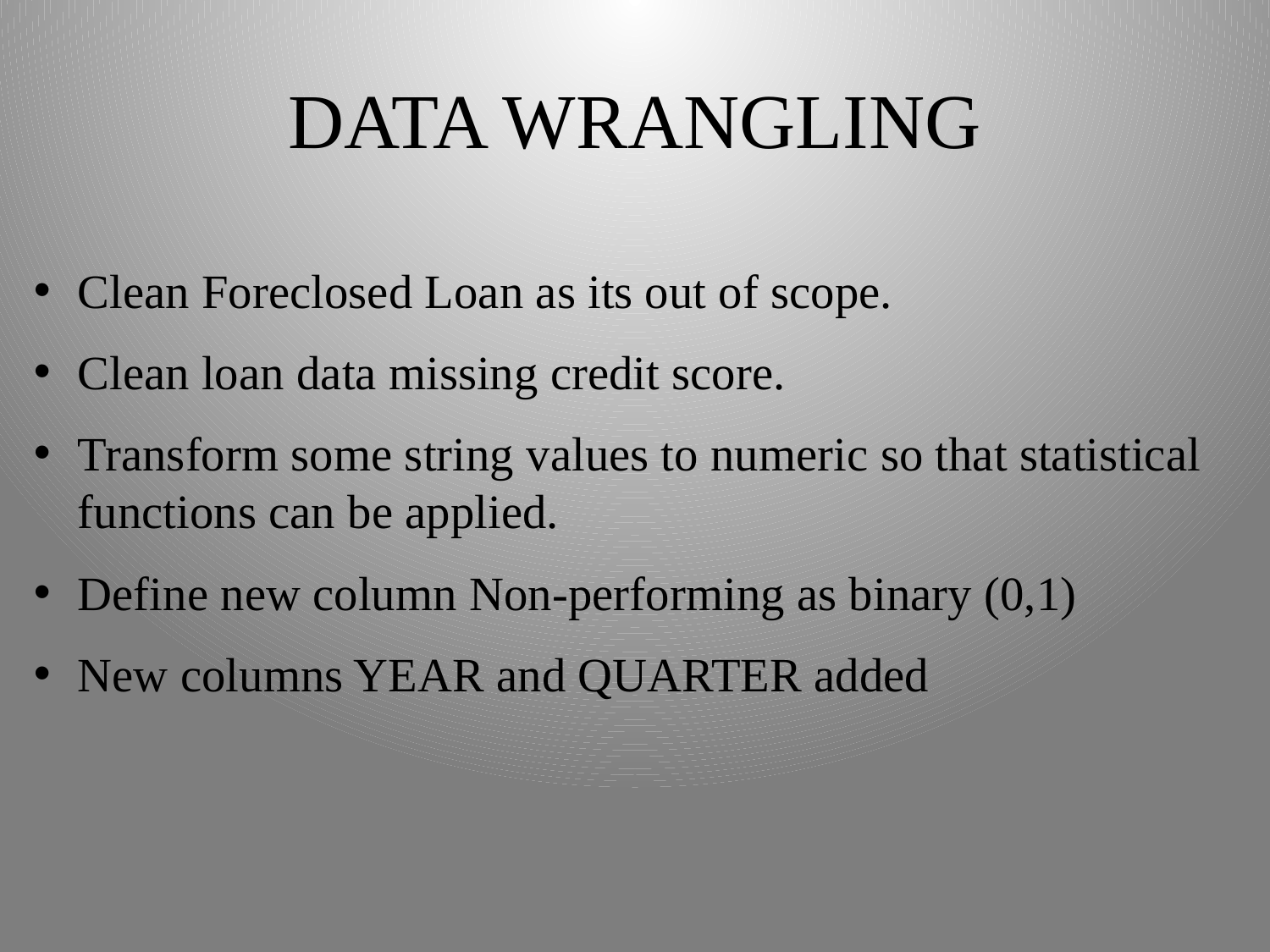

# DATA WRANGLING
Clean Foreclosed Loan as its out of scope.
Clean loan data missing credit score.
Transform some string values to numeric so that statistical functions can be applied.
Define new column Non-performing as binary (0,1)
New columns YEAR and QUARTER added